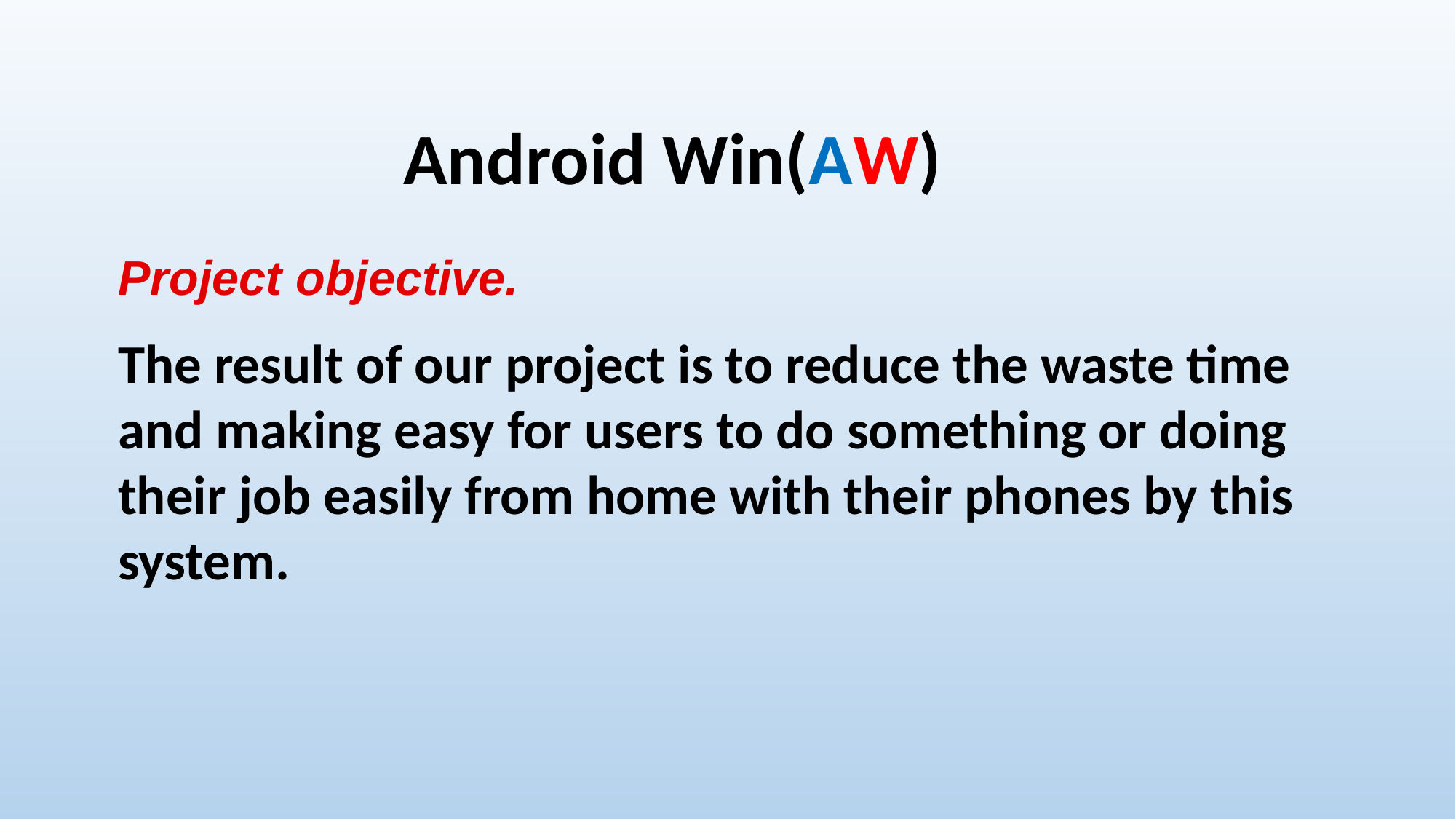

Android Win(AW)
Project objective.
The result of our project is to reduce the waste time and making easy for users to do something or doing their job easily from home with their phones by this system.